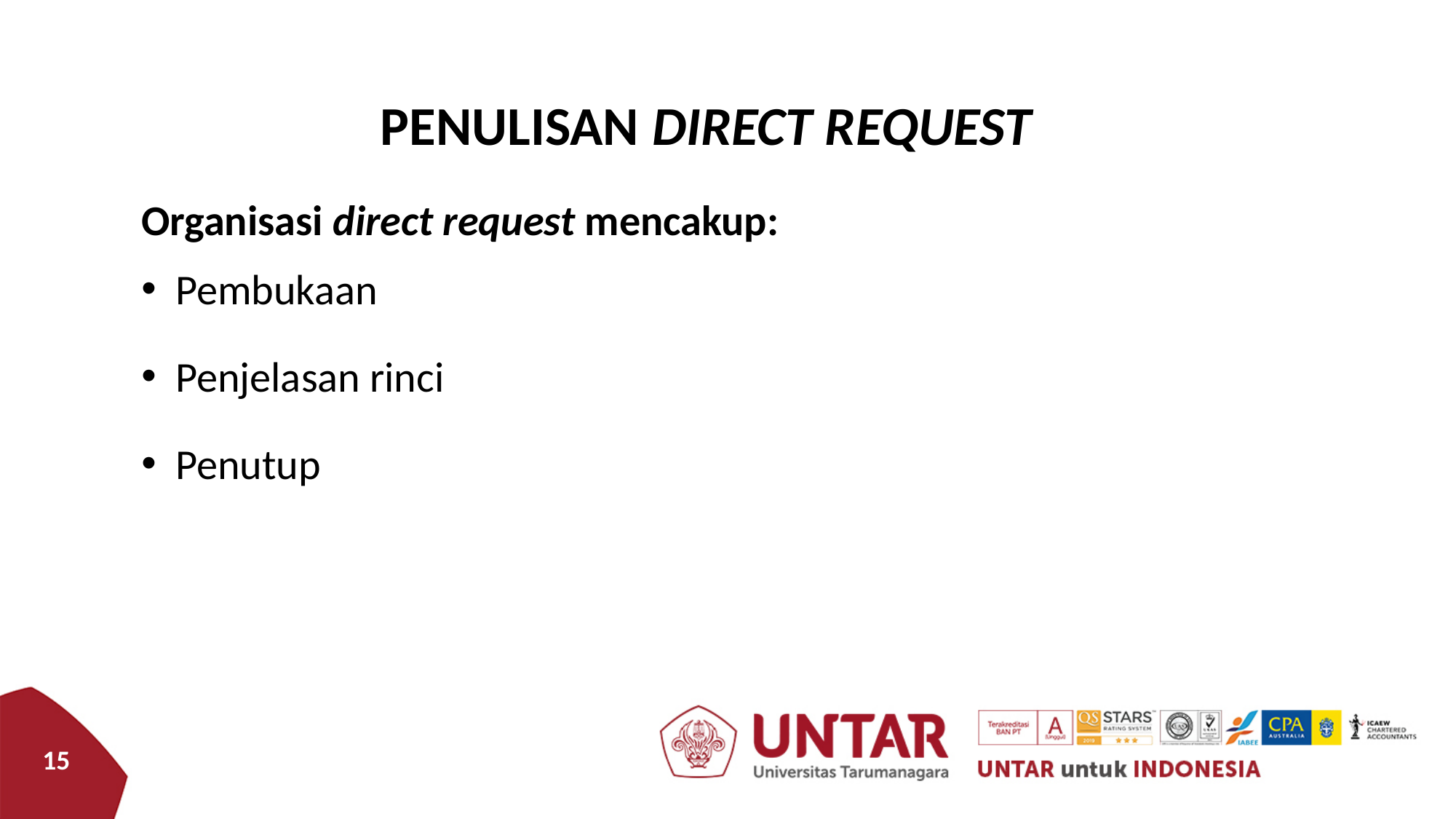

PENULISAN DIRECT REQUEST

Organisasi direct request mencakup:
  Pembukaan
  Penjelasan rinci
  Penutup

15
15